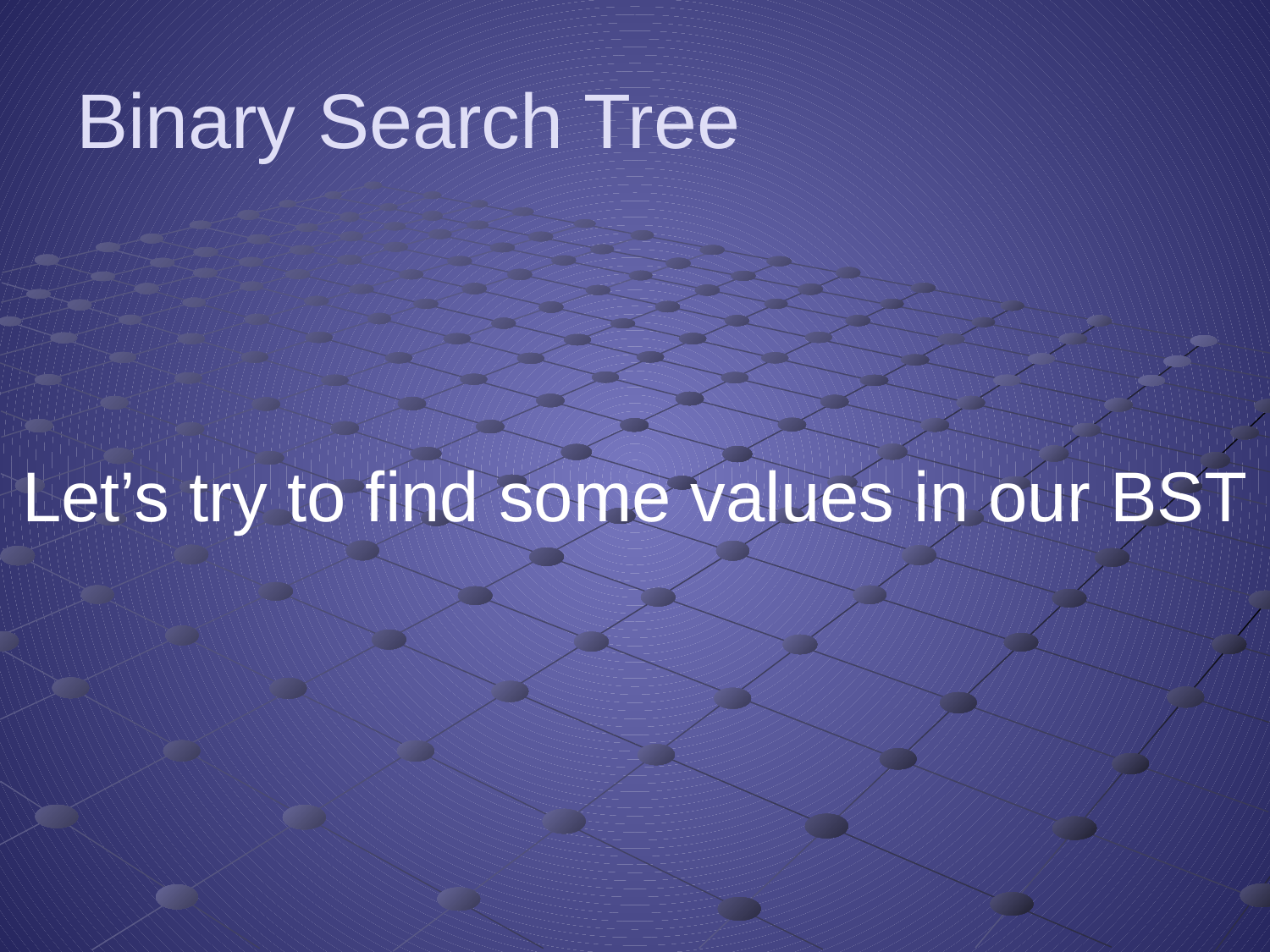

# Binary Search Tree
Let’s try to find some values in our BST